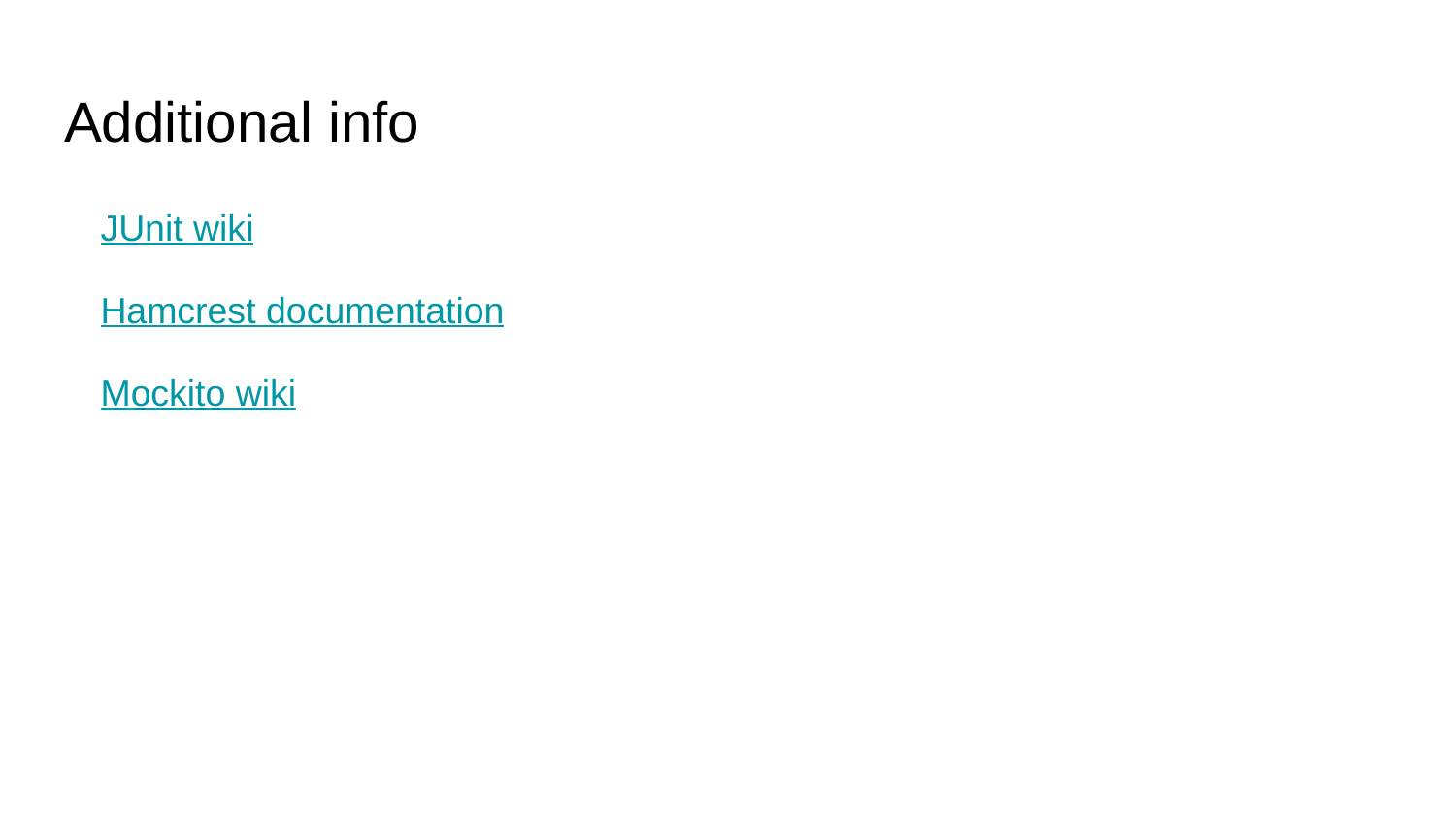

# Additional info
JUnit wiki
Hamcrest documentation
Mockito wiki